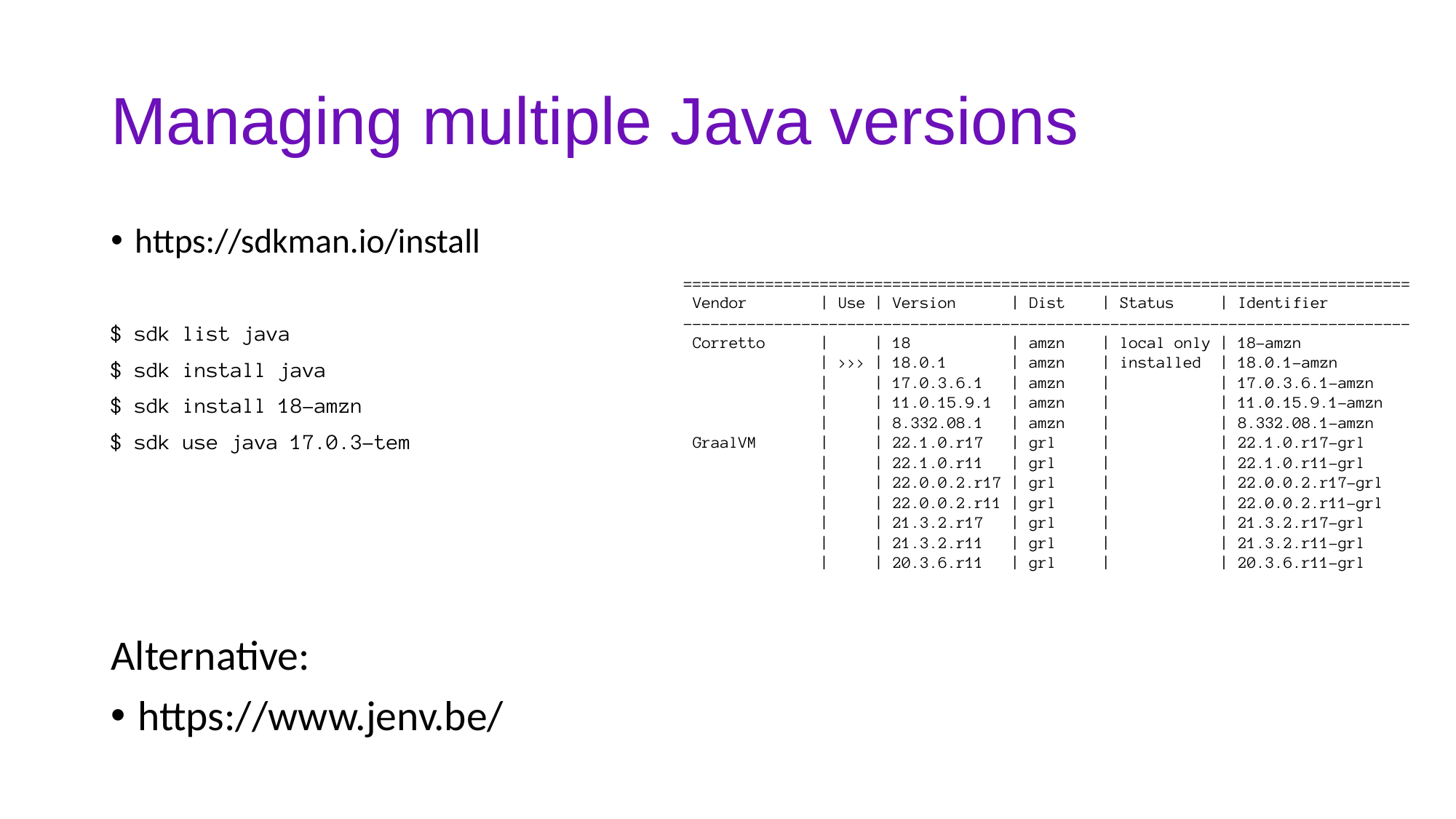

# Managing multiple Java versions
https://sdkman.io/install

$ sdk list java
$ sdk install java
$ sdk install 18-amzn
$ sdk use java 17.0.3-tem

================================================================================
 Vendor        | Use | Version      | Dist    | Status     | Identifier
--------------------------------------------------------------------------------
 Corretto      |     | 18           | amzn    | local only | 18-amzn
               | >>> | 18.0.1       | amzn    | installed  | 18.0.1-amzn
               |     | 17.0.3.6.1   | amzn    |            | 17.0.3.6.1-amzn
               |     | 11.0.15.9.1  | amzn    |            | 11.0.15.9.1-amzn
               |     | 8.332.08.1   | amzn    |            | 8.332.08.1-amzn
 GraalVM       |     | 22.1.0.r17   | grl     |            | 22.1.0.r17-grl
               |     | 22.1.0.r11   | grl     |            | 22.1.0.r11-grl
               |     | 22.0.0.2.r17 | grl     |            | 22.0.0.2.r17-grl
               |     | 22.0.0.2.r11 | grl     |            | 22.0.0.2.r11-grl
               |     | 21.3.2.r17   | grl     |            | 21.3.2.r17-grl
               |     | 21.3.2.r11   | grl     |            | 21.3.2.r11-grl
               |     | 20.3.6.r11   | grl     |            | 20.3.6.r11-grl
Alternative:
https://www.jenv.be/